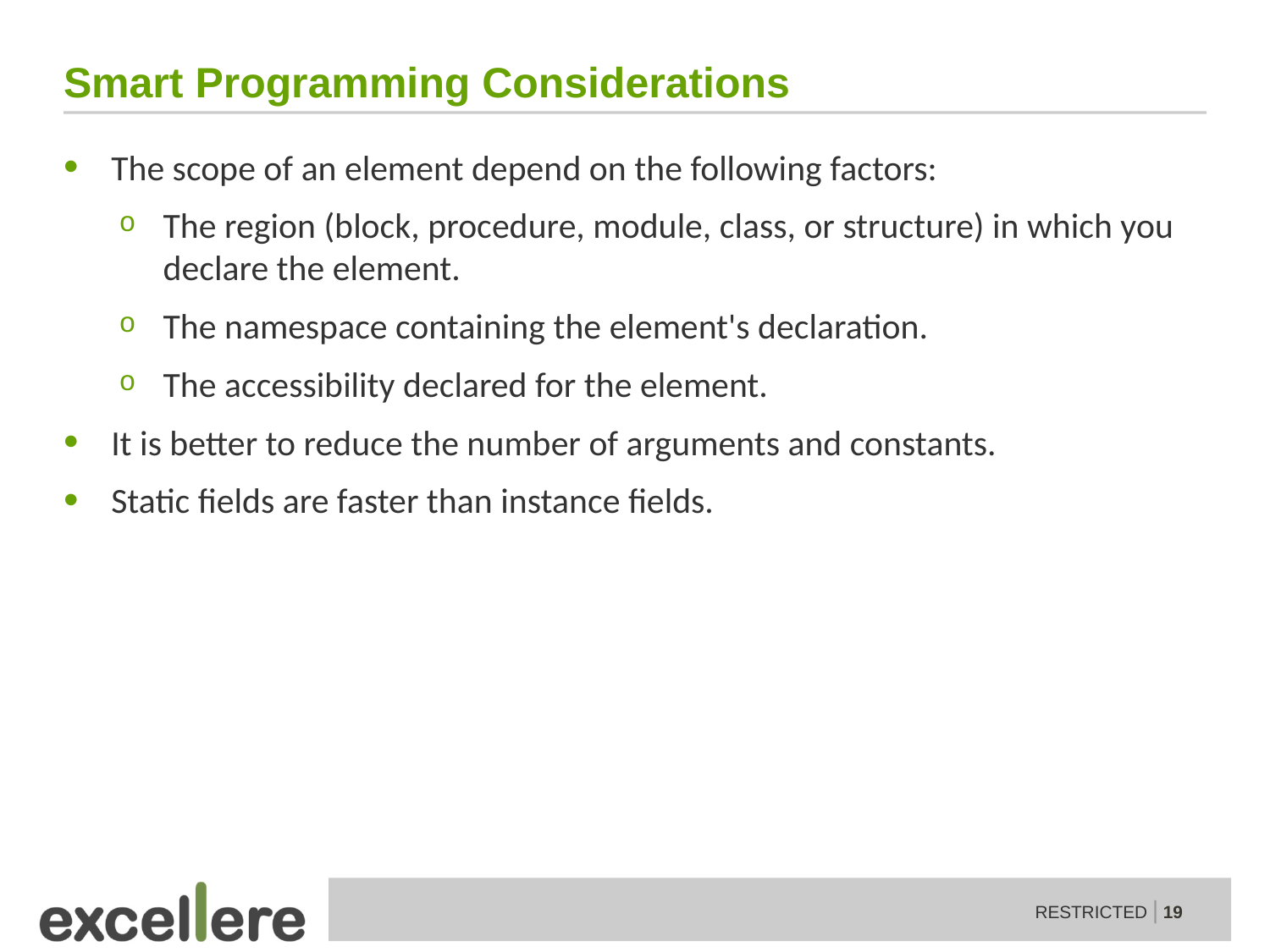

# Smart Programming Considerations
The scope of an element depend on the following factors:
The region (block, procedure, module, class, or structure) in which you declare the element.
The namespace containing the element's declaration.
The accessibility declared for the element.
It is better to reduce the number of arguments and constants.
Static fields are faster than instance fields.